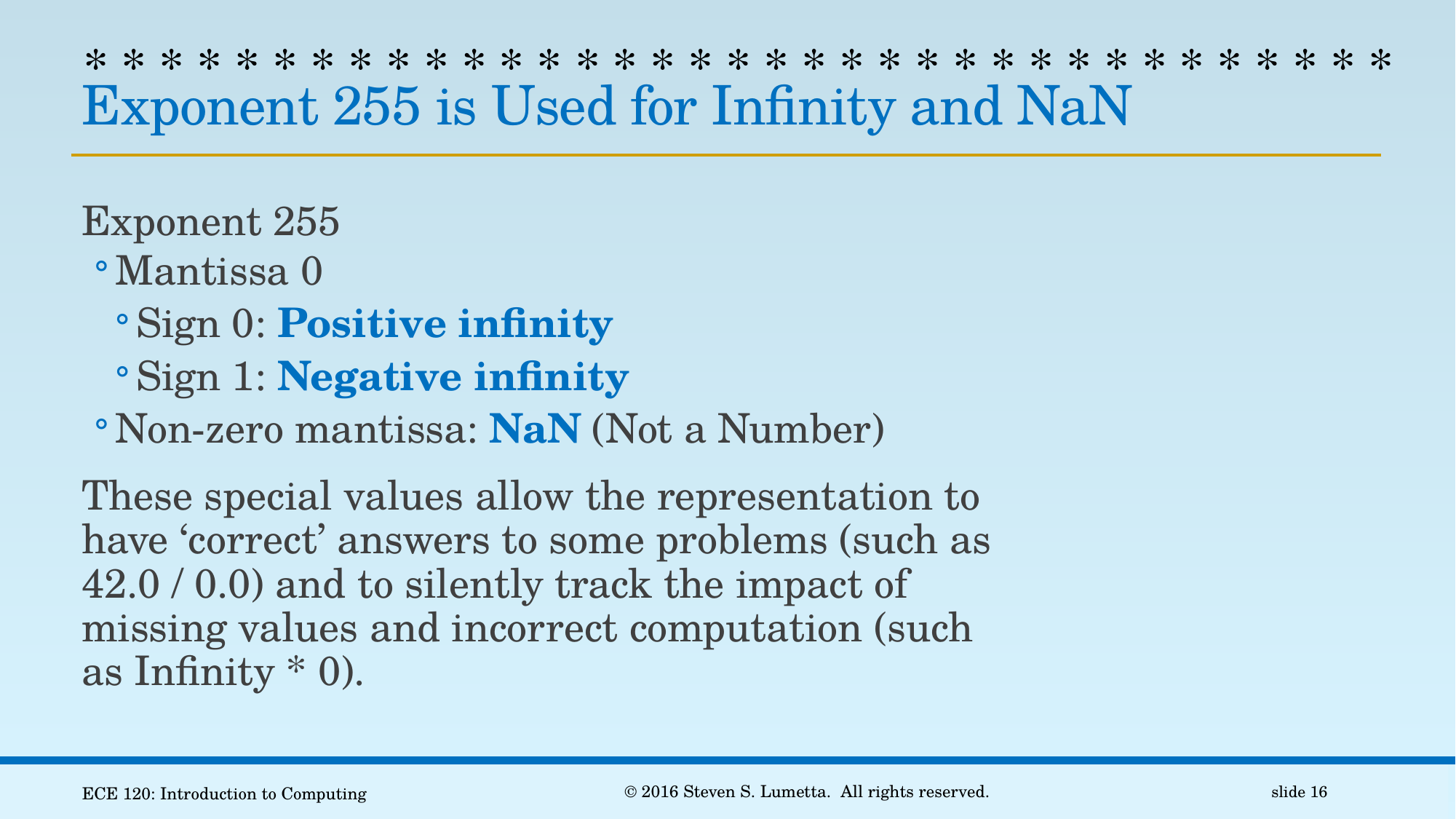

* * * * * * * * * * * * * * * * * * * * * * * * * * * * * * * * * * *
# Exponent 255 is Used for Infinity and NaN
Exponent 255
Mantissa 0
Sign 0: Positive infinity
Sign 1: Negative infinity
Non-zero mantissa: NaN (Not a Number)
These special values allow the representation to have ‘correct’ answers to some problems (such as 42.0 / 0.0) and to silently track the impact of missing values and incorrect computation (such as Infinity * 0).
ECE 120: Introduction to Computing
© 2016 Steven S. Lumetta.  All rights reserved.
slide 16